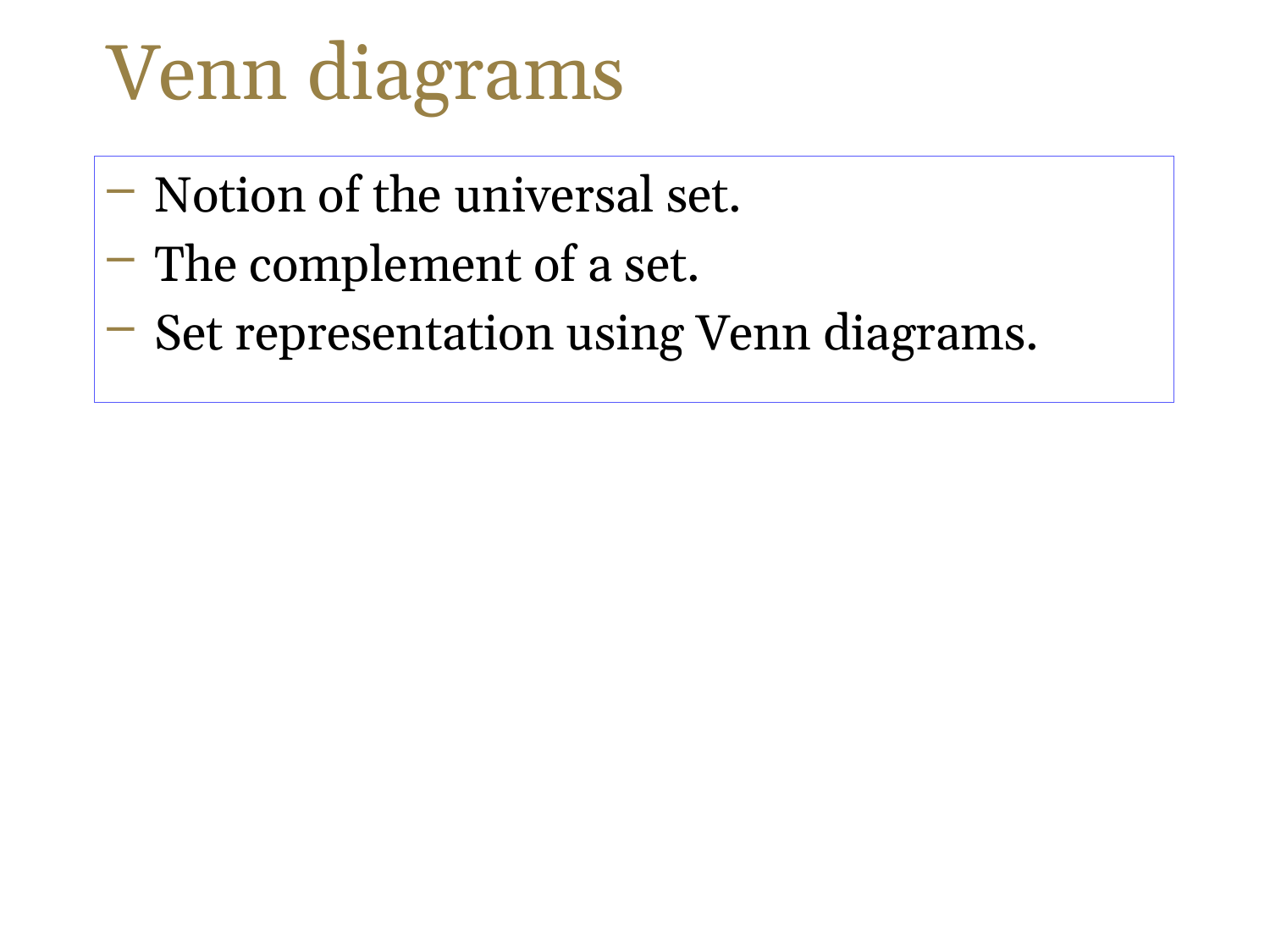

# Venn diagrams
Notion of the universal set.
The complement of a set.
Set representation using Venn diagrams.